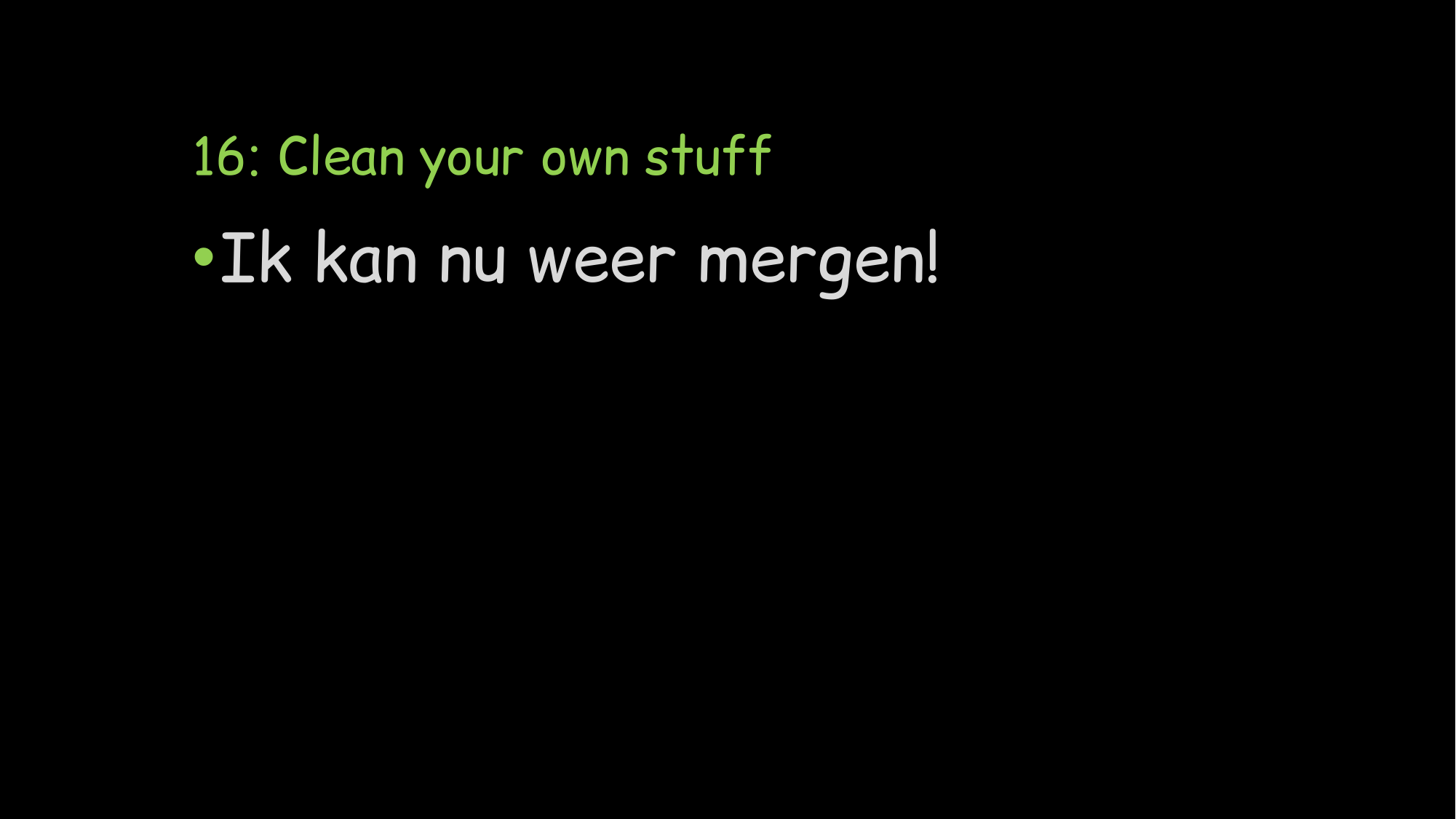

# 16: Clean your own stuff
Ik kan nu weer mergen!